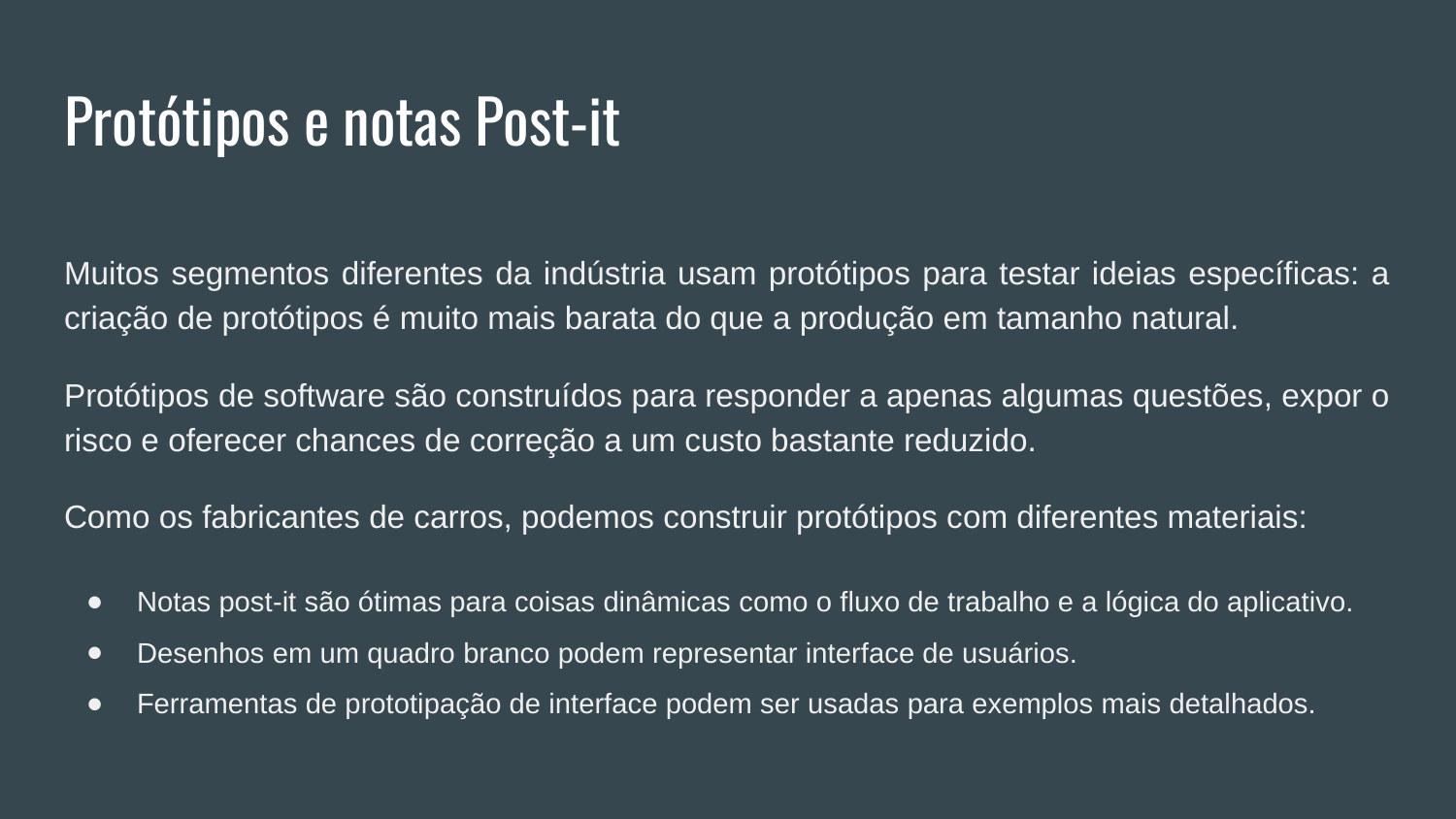

# Protótipos e notas Post-it
Muitos segmentos diferentes da indústria usam protótipos para testar ideias específicas: a criação de protótipos é muito mais barata do que a produção em tamanho natural.
Protótipos de software são construídos para responder a apenas algumas questões, expor o risco e oferecer chances de correção a um custo bastante reduzido.
Como os fabricantes de carros, podemos construir protótipos com diferentes materiais:
Notas post-it são ótimas para coisas dinâmicas como o fluxo de trabalho e a lógica do aplicativo.
Desenhos em um quadro branco podem representar interface de usuários.
Ferramentas de prototipação de interface podem ser usadas para exemplos mais detalhados.